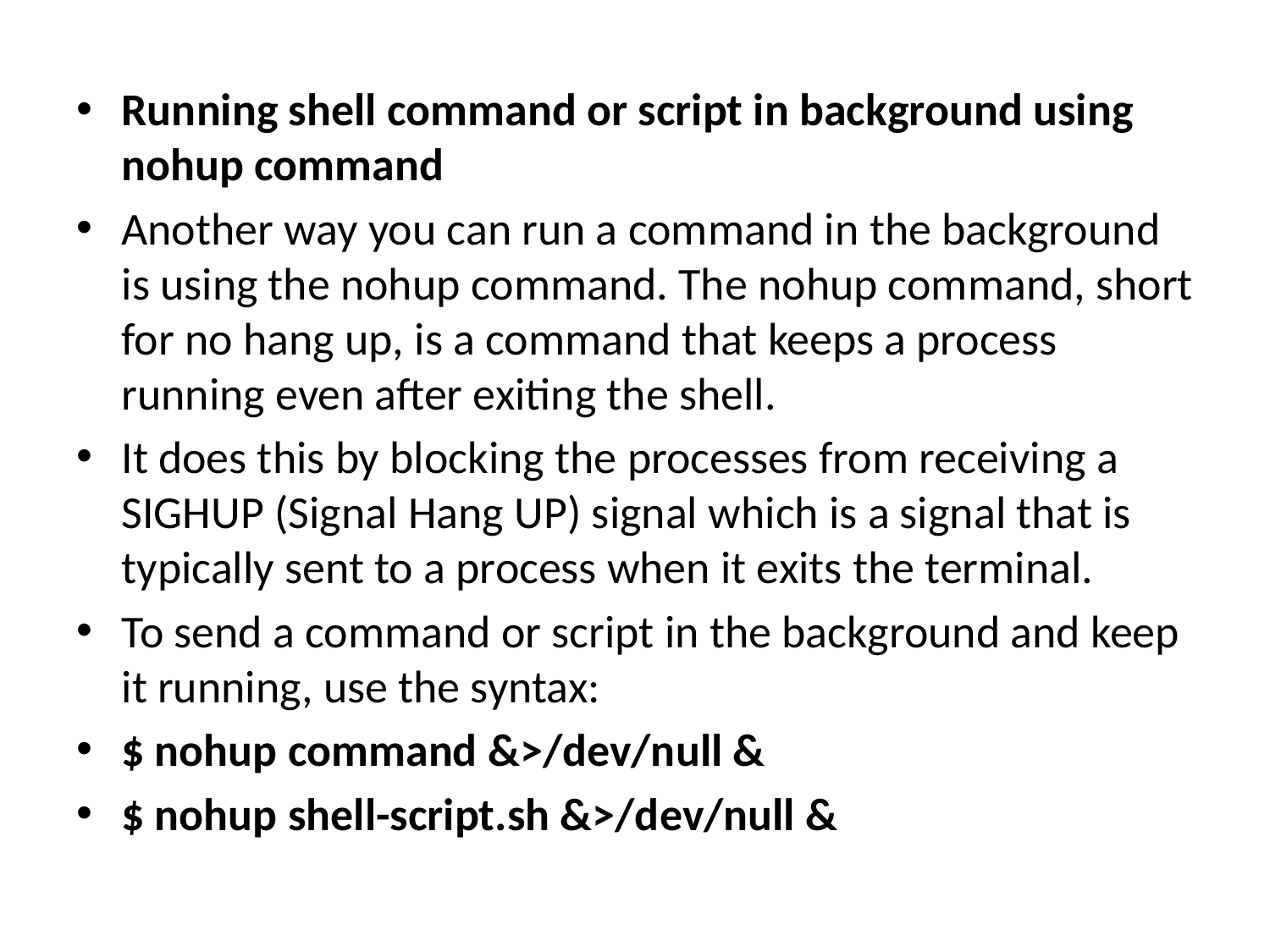

Running shell command or script in background using nohup command
Another way you can run a command in the background is using the nohup command. The nohup command, short for no hang up, is a command that keeps a process running even after exiting the shell.
It does this by blocking the processes from receiving a SIGHUP (Signal Hang UP) signal which is a signal that is typically sent to a process when it exits the terminal.
To send a command or script in the background and keep it running, use the syntax:
$ nohup command &>/dev/null &
$ nohup shell-script.sh &>/dev/null &